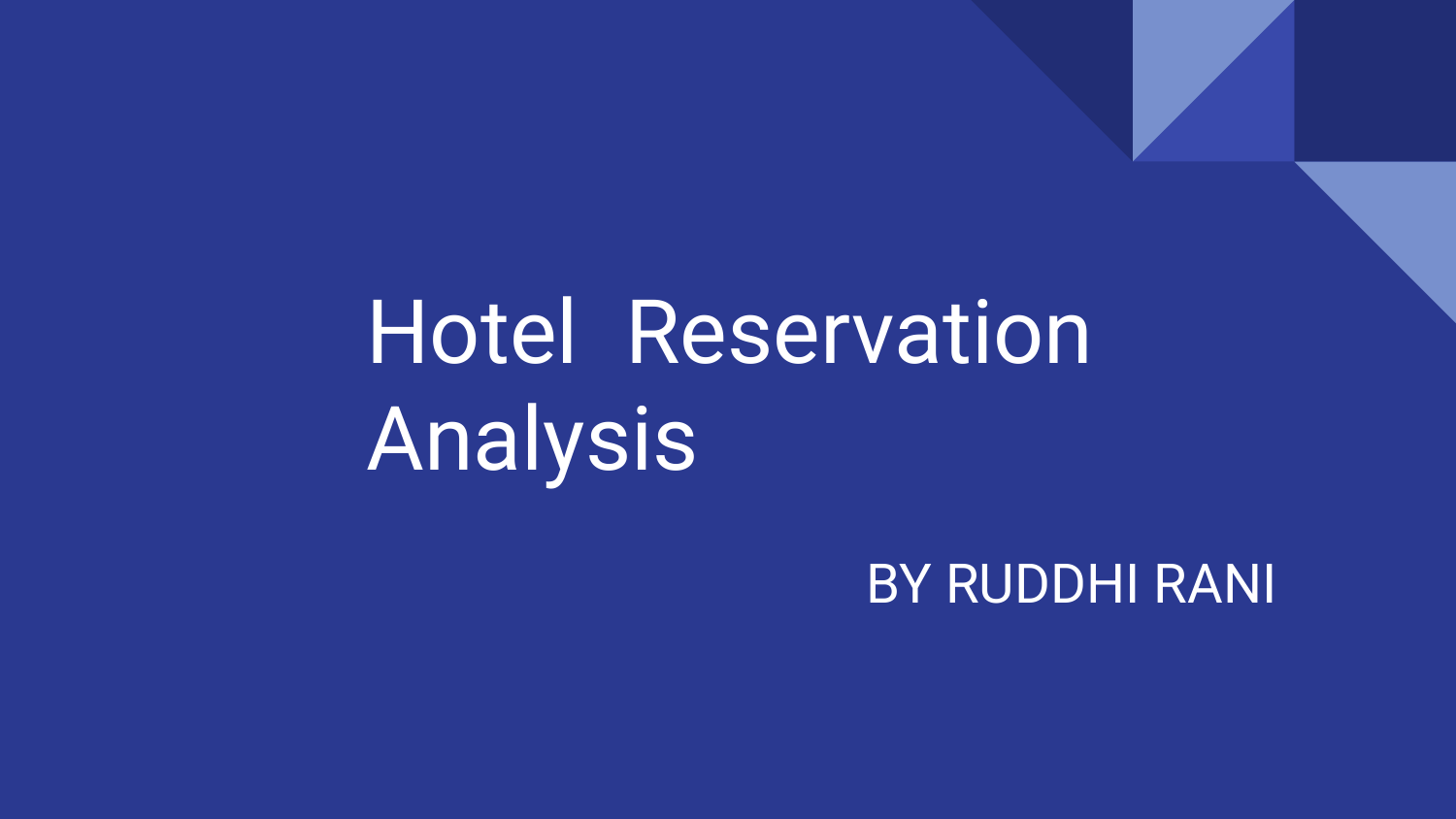

# Hotel Reservation Analysis
BY RUDDHI RANI